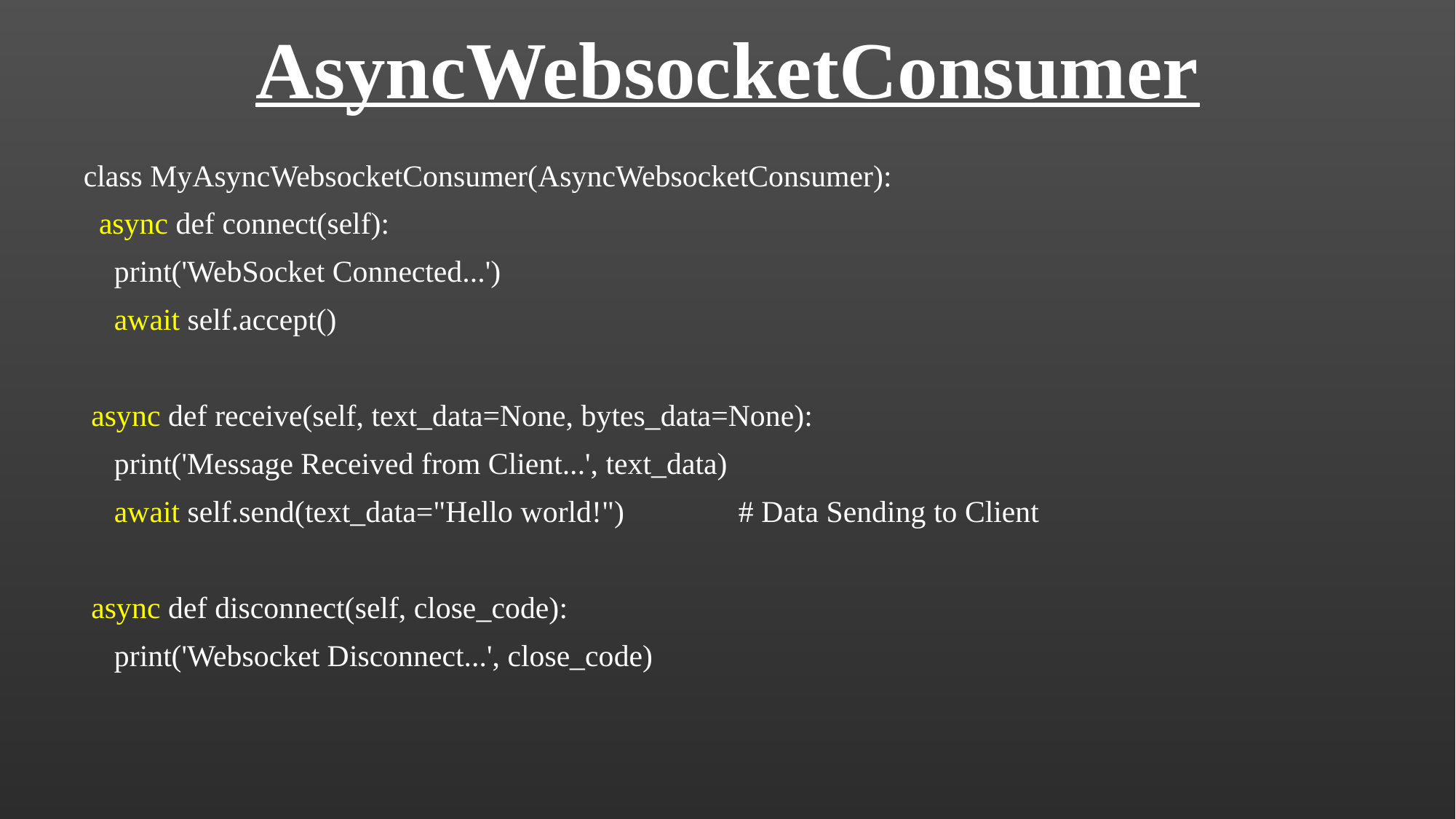

# AsyncWebsocketConsumer
class MyAsyncWebsocketConsumer(AsyncWebsocketConsumer):
  async def connect(self):
    print('WebSocket Connected...')
    await self.accept()

 async def receive(self, text_data=None, bytes_data=None):
    print('Message Received from Client...', text_data)
    await self.send(text_data="Hello world!")		# Data Sending to Client

 async def disconnect(self, close_code):
    print('Websocket Disconnect...', close_code)